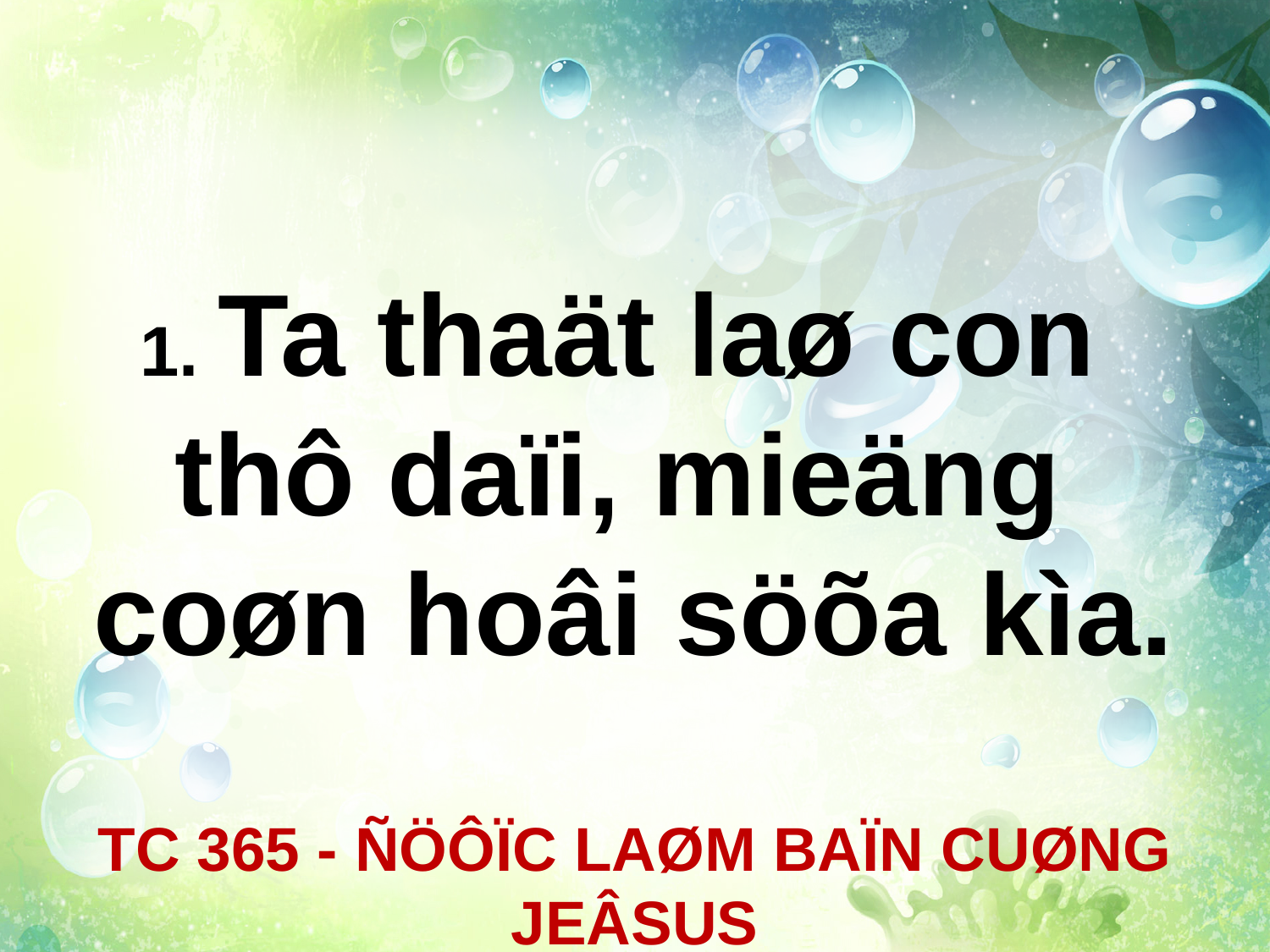

1. Ta thaät laø con
thô daïi, mieäng
coøn hoâi söõa kìa.
TC 365 - ÑÖÔÏC LAØM BAÏN CUØNG JEÂSUS